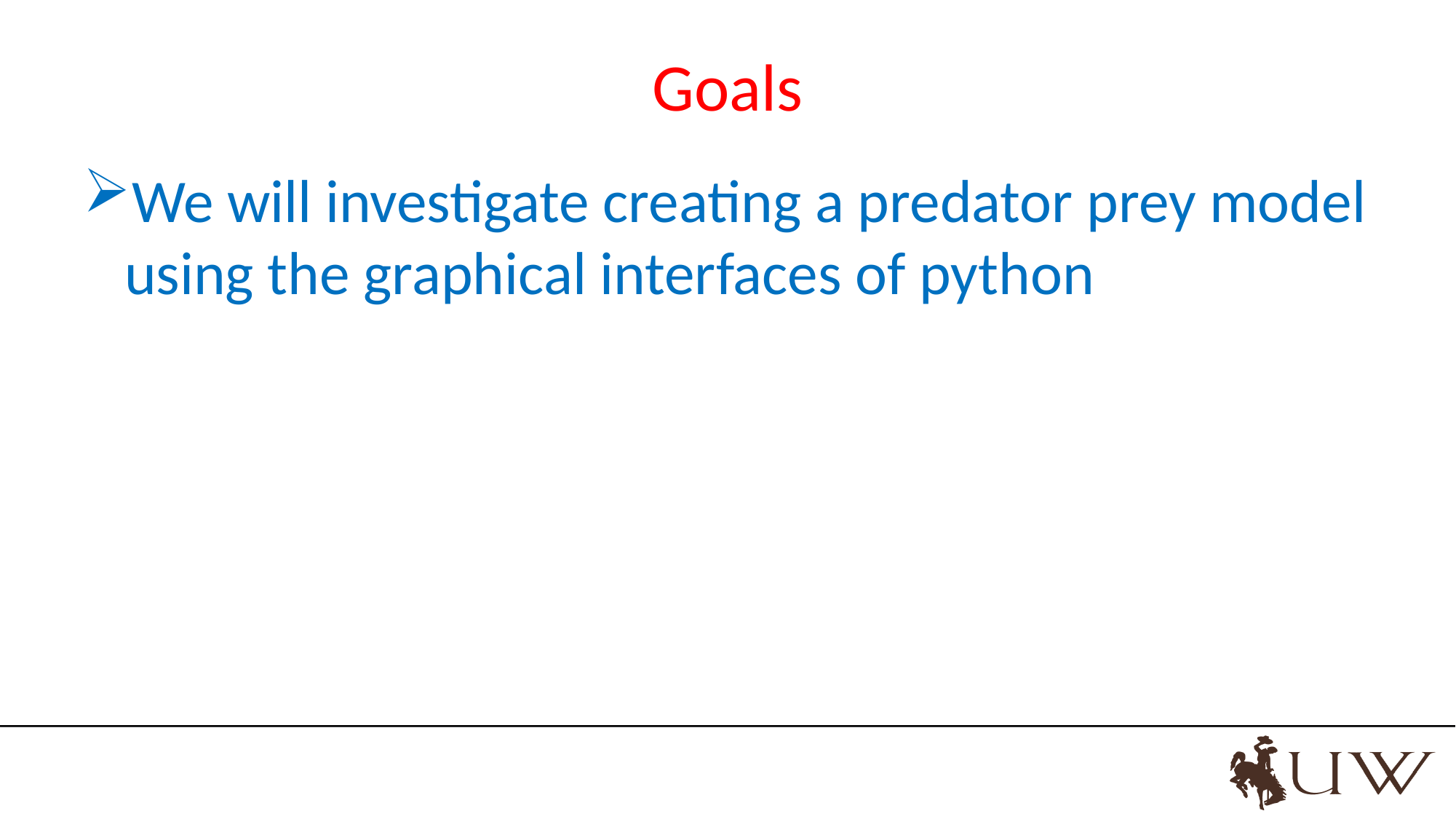

# Goals
We will investigate creating a predator prey model using the graphical interfaces of python